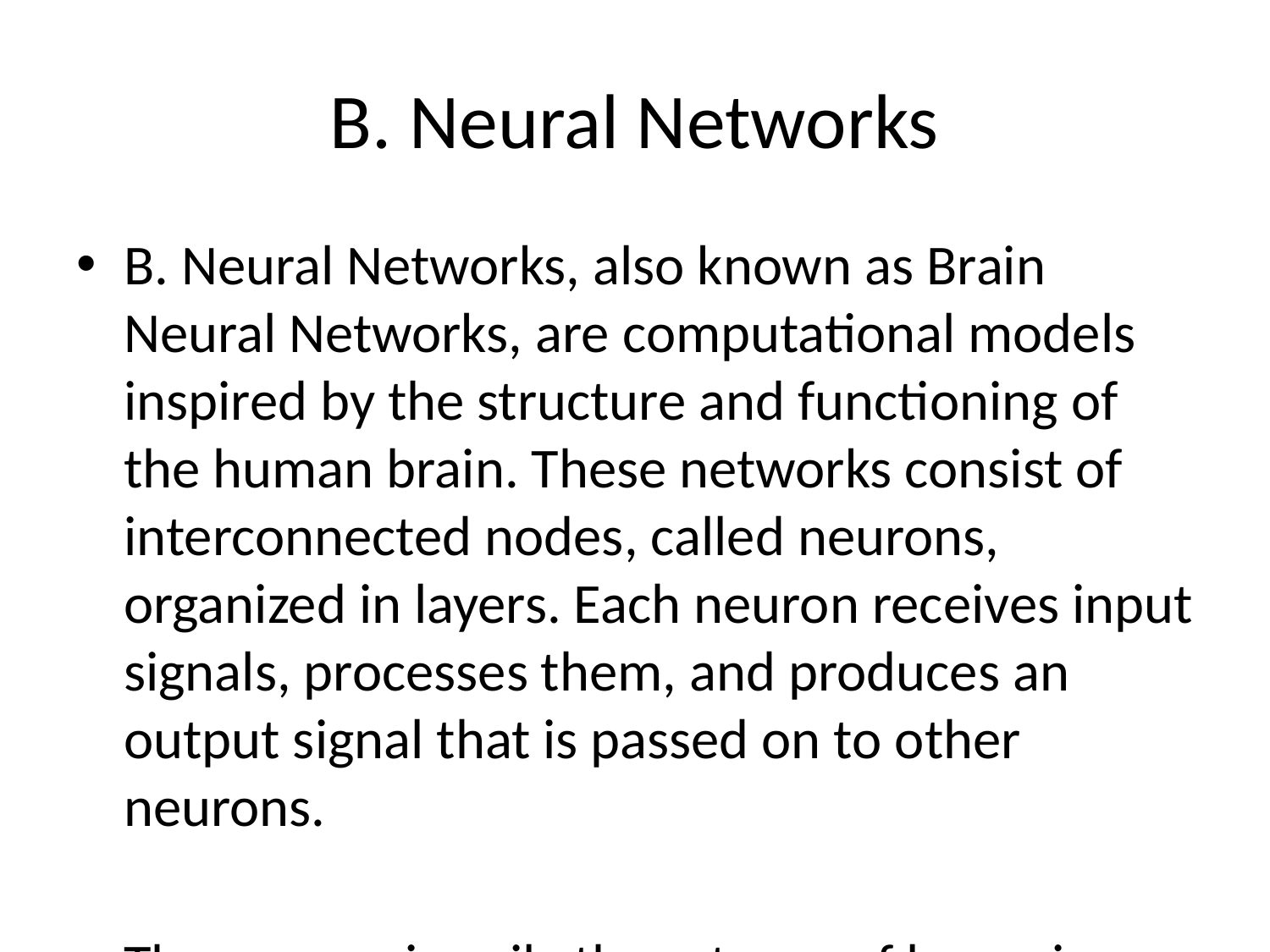

# B. Neural Networks
B. Neural Networks, also known as Brain Neural Networks, are computational models inspired by the structure and functioning of the human brain. These networks consist of interconnected nodes, called neurons, organized in layers. Each neuron receives input signals, processes them, and produces an output signal that is passed on to other neurons.

There are primarily three types of layers in a neural network: input layer, hidden layer(s), and output layer. The input layer receives the initial data, the hidden layer(s) perform computations based on the input data, and the output layer produces the final result of the network's processing.

Neural networks use a process called backpropagation to adjust the weights of connections between neurons during the training phase. This training data allows the network to learn patterns and relationships within the input data and improve its performance over time.

Neural networks have found applications in various fields, including image and speech recognition, natural language processing, healthcare, finance, and many others. Their ability to handle complex, non-linear relationships and learn from data makes them a powerful tool for solving a wide range of problems.

It's important to note that neural networks require large amounts of data for training and tuning, and their performance heavily depends on the quality of the data and the network's architecture. As a result, designing and training an effective neural network requires expertise in both machine learning and domain-specific knowledge.